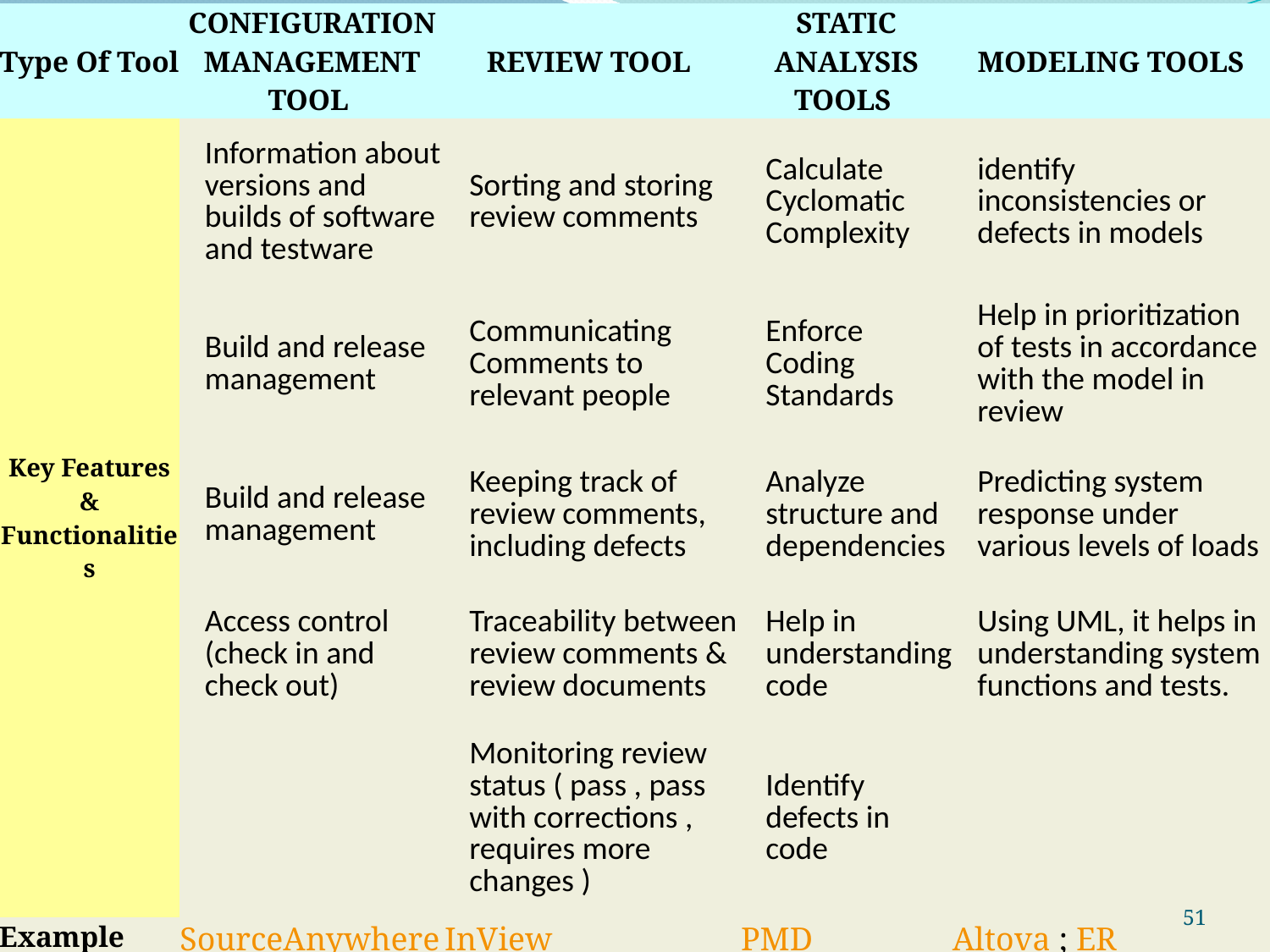

| Type Of Tool | CONFIGURATION MANAGEMENT TOOL | REVIEW TOOL | STATIC ANALYSIS TOOLS | MODELING TOOLS |
| --- | --- | --- | --- | --- |
| Key Features & Functionalities | Information about versions and builds of software and testware | Sorting and storing review comments | Calculate Cyclomatic Complexity | identify inconsistencies or defects in models |
|  | Build and release management | Communicating Comments to relevant people | Enforce Coding Standards | Help in prioritization of tests in accordance with the model in review |
|  | Build and release management | Keeping track of  review comments, including defects | Analyze structure and dependencies | Predicting system response under various levels of loads |
|  | Access control (check in and check out) | Traceability between review comments & review documents | Help in understanding code | Using UML, it helps in understanding system functions and tests. |
|  |  | Monitoring review status ( pass , pass with corrections , requires more changes ) | Identify defects in code |  |
| Example | SourceAnywhere | InView | PMD | Altova ; ER |
51